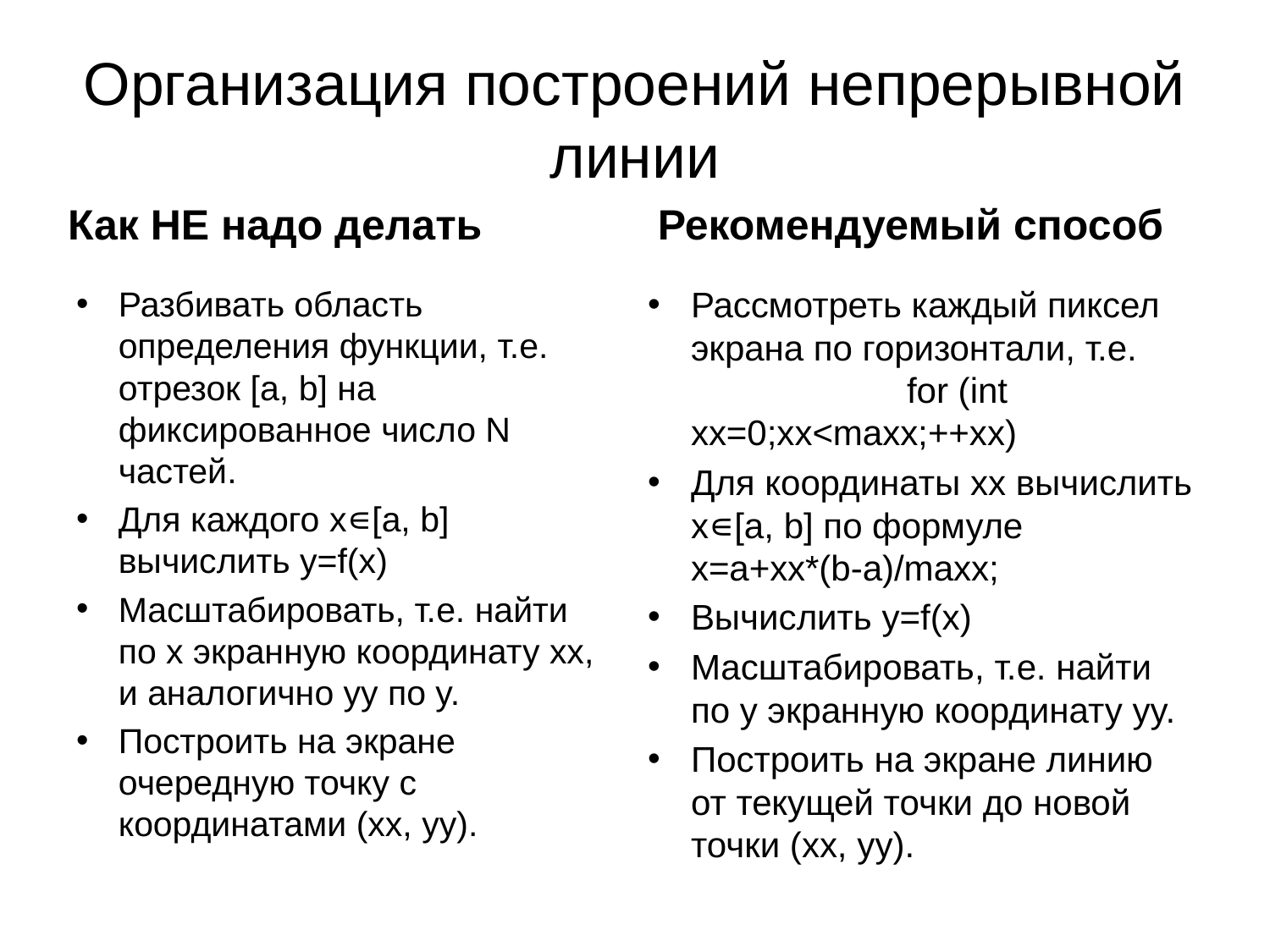

# Организация построений непрерывной линии
Как НЕ надо делать
Рекомендуемый способ
Разбивать область определения функции, т.е. отрезок [a, b] на фиксированное число N частей.
Для каждого x∊[a, b] вычислить y=f(x)
Масштабировать, т.е. найти по x экранную координату xx, и аналогично yy по y.
Построить на экране очередную точку с координатами (xx, yy).
Рассмотреть каждый пиксел экрана по горизонтали, т.е. 		           for (int xx=0;xx<maxx;++xx)
Для координаты xx вычислить x∊[a, b] по формуле                  x=a+xx*(b-a)/maxx;
Вычислить y=f(x)
Масштабировать, т.е. найти по y экранную координату yy.
Построить на экране линию от текущей точки до новой точки (xx, yy).